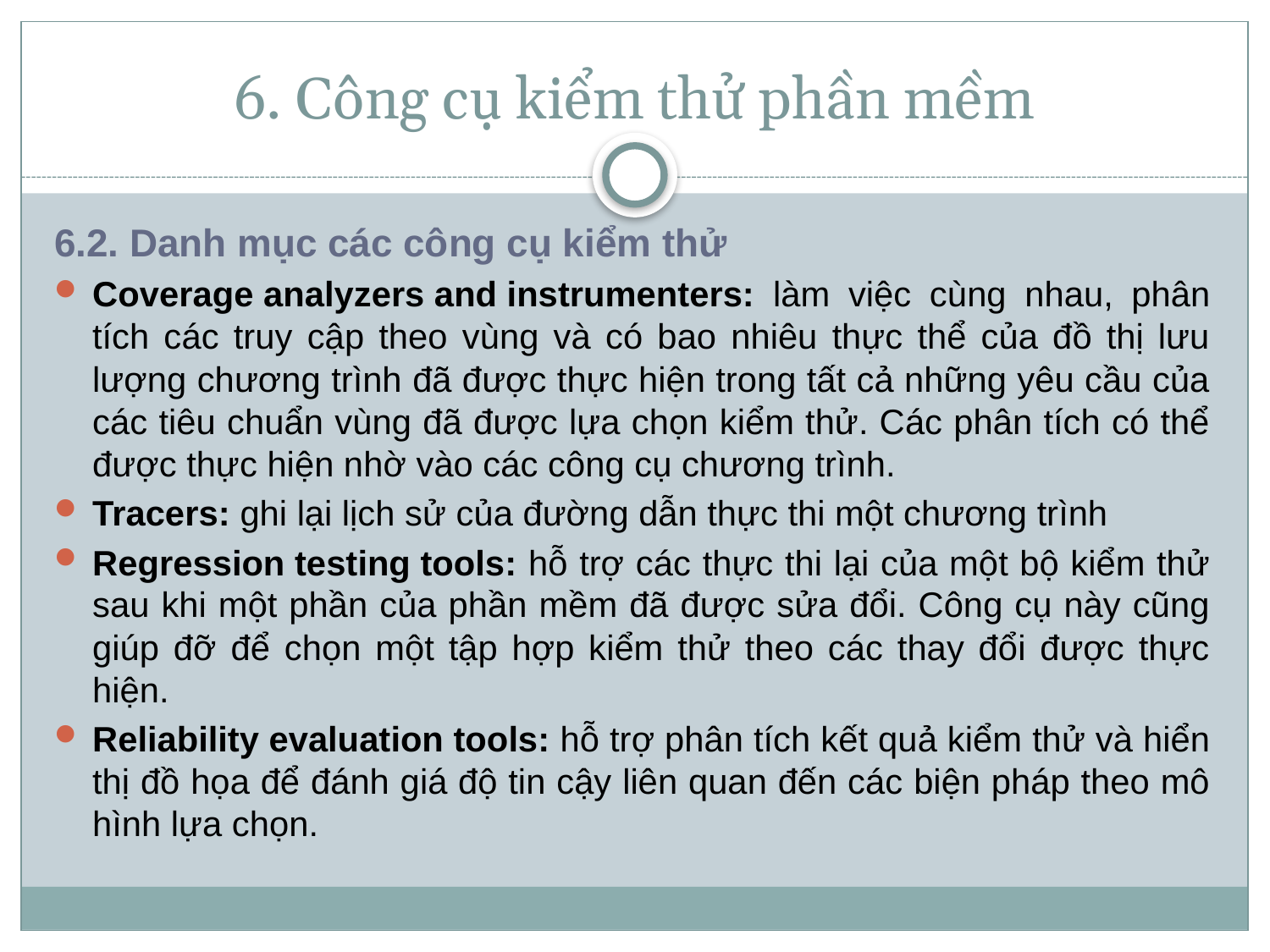

# 6. Công cụ kiểm thử phần mềm
6.2. Danh mục các công cụ kiểm thử
Coverage analyzers and instrumenters: làm việc cùng nhau, phân tích các truy cập theo vùng và có bao nhiêu thực thể của đồ thị lưu lượng chương trình đã được thực hiện trong tất cả những yêu cầu của các tiêu chuẩn vùng đã được lựa chọn kiểm thử. Các phân tích có thể được thực hiện nhờ vào các công cụ chương trình.
Tracers: ghi lại lịch sử của đường dẫn thực thi một chương trình
Regression testing tools: hỗ trợ các thực thi lại của một bộ kiểm thử sau khi một phần của phần mềm đã được sửa đổi. Công cụ này cũng giúp đỡ để chọn một tập hợp kiểm thử theo các thay đổi được thực hiện.
Reliability evaluation tools: hỗ trợ phân tích kết quả kiểm thử và hiển thị đồ họa để đánh giá độ tin cậy liên quan đến các biện pháp theo mô hình lựa chọn.